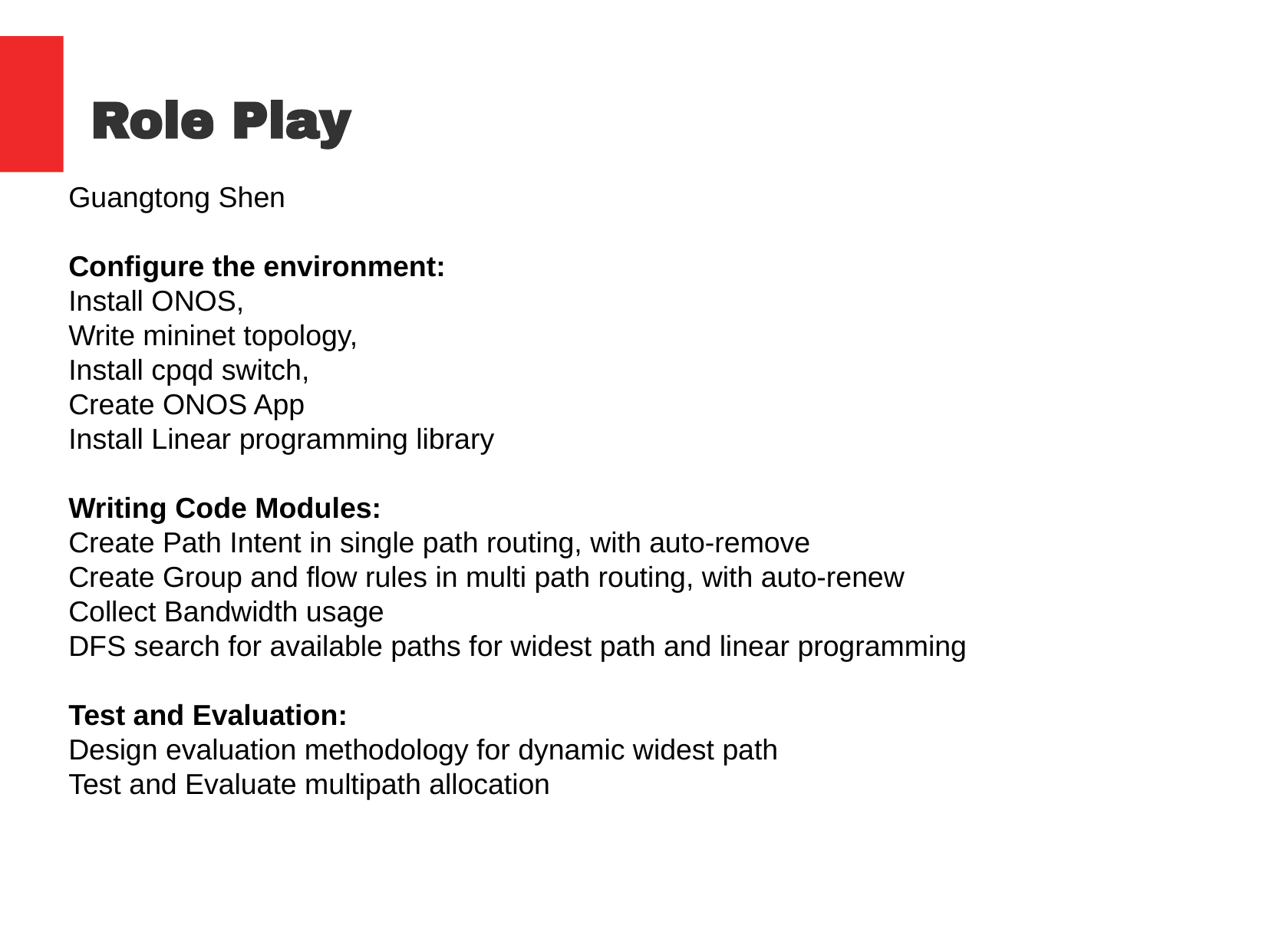

# Role Play
Guangtong Shen

Configure the environment:
Install ONOS,
Write mininet topology,
Install cpqd switch,
Create ONOS App
Install Linear programming library

Writing Code Modules:
Create Path Intent in single path routing, with auto-remove
Create Group and flow rules in multi path routing, with auto-renew
Collect Bandwidth usage
DFS search for available paths for widest path and linear programming

Test and Evaluation:
Design evaluation methodology for dynamic widest path
Test and Evaluate multipath allocation